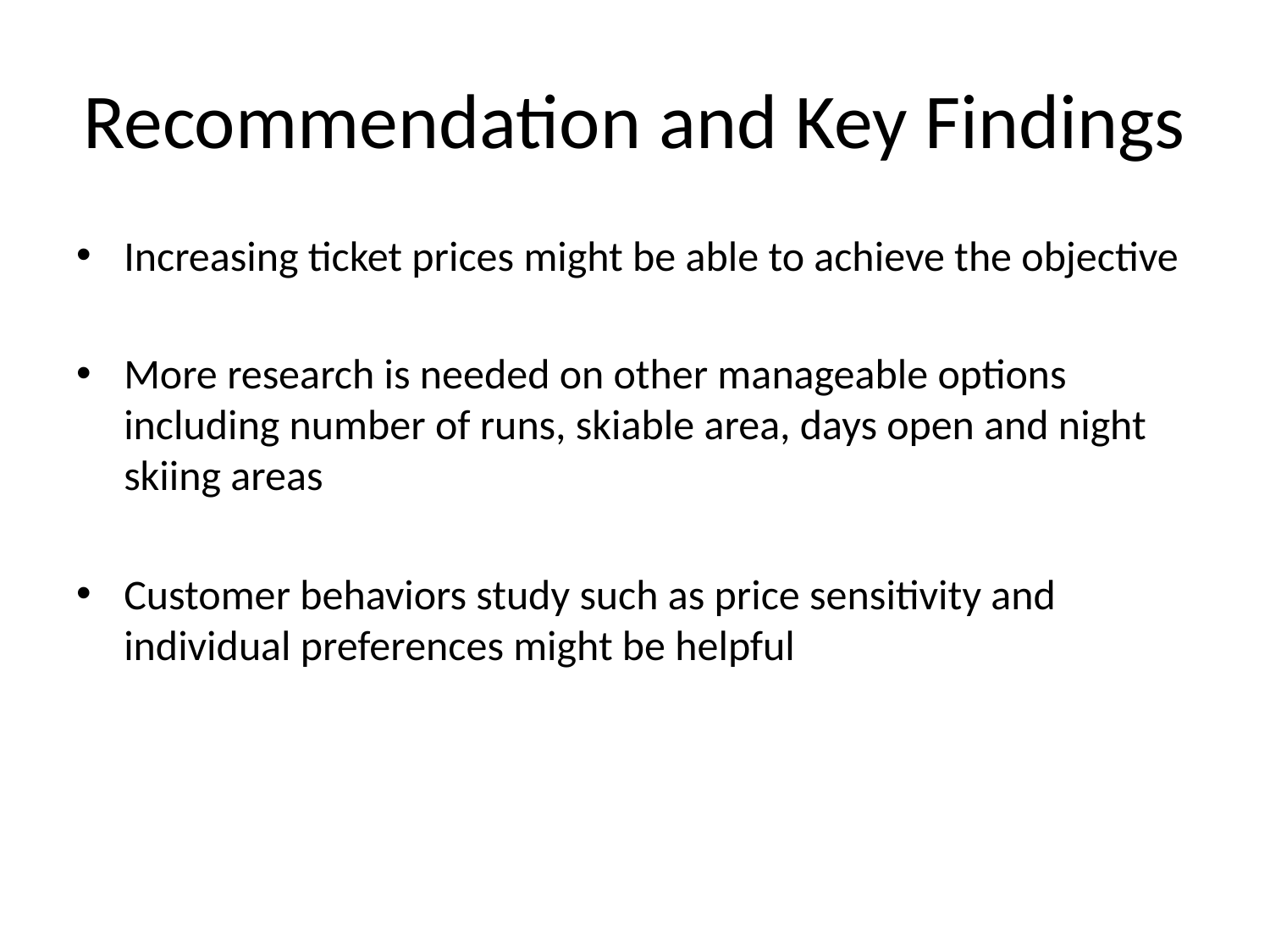

# Recommendation and Key Findings
Increasing ticket prices might be able to achieve the objective

More research is needed on other manageable options  including number of runs, skiable area, days open and night skiing areas

Customer behaviors study such as price sensitivity and individual preferences might be helpful